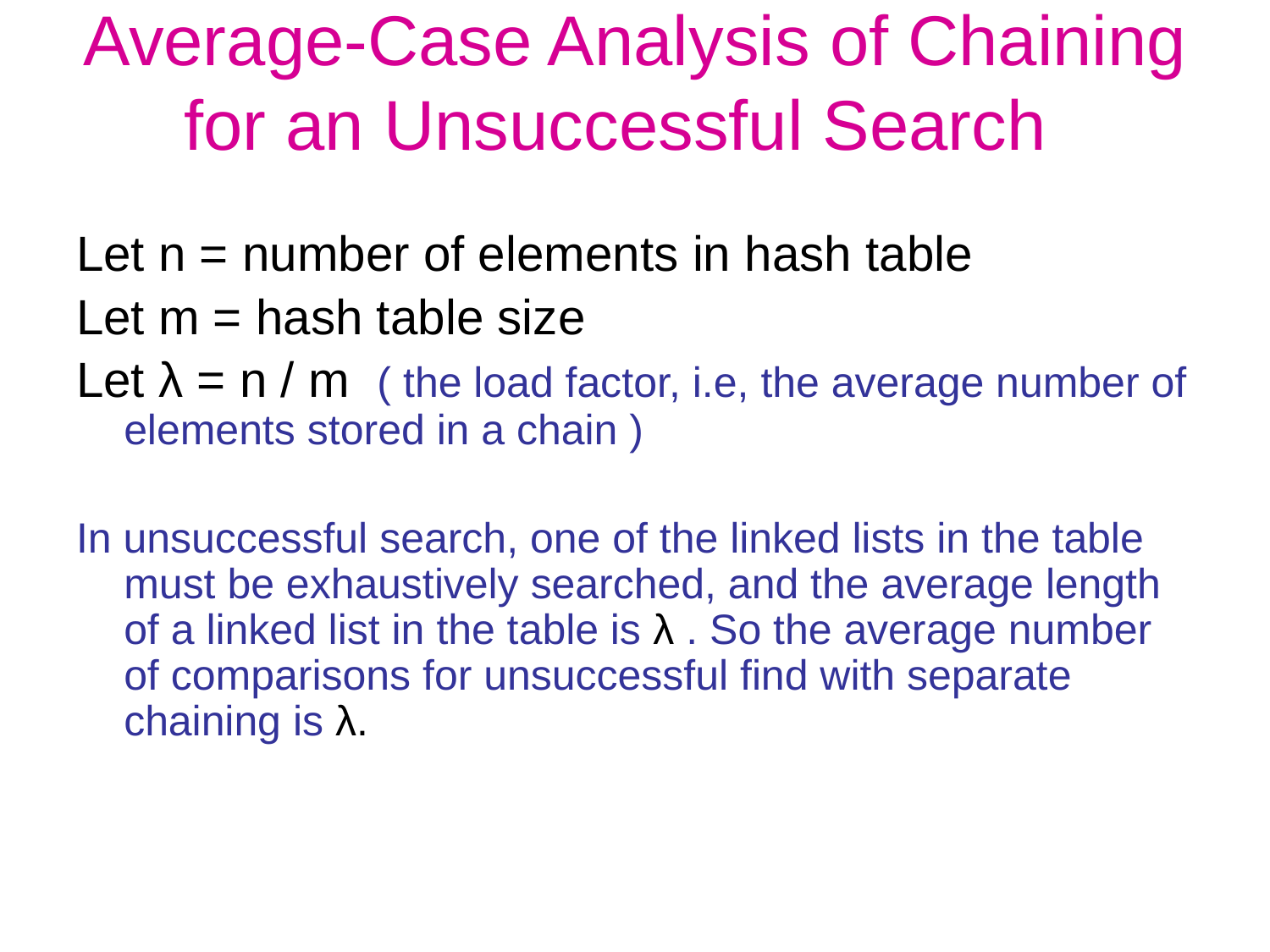

# Average-Case Analysis of Chaining for an Unsuccessful Search
Let n = number of elements in hash table
Let m = hash table size
Let λ = n / m  ( the load factor, i.e, the average number of elements stored in a chain )

In unsuccessful search, one of the linked lists in the table must be exhaustively searched, and the average length of a linked list in the table is λ . So the average number of comparisons for unsuccessful find with separate chaining is λ.